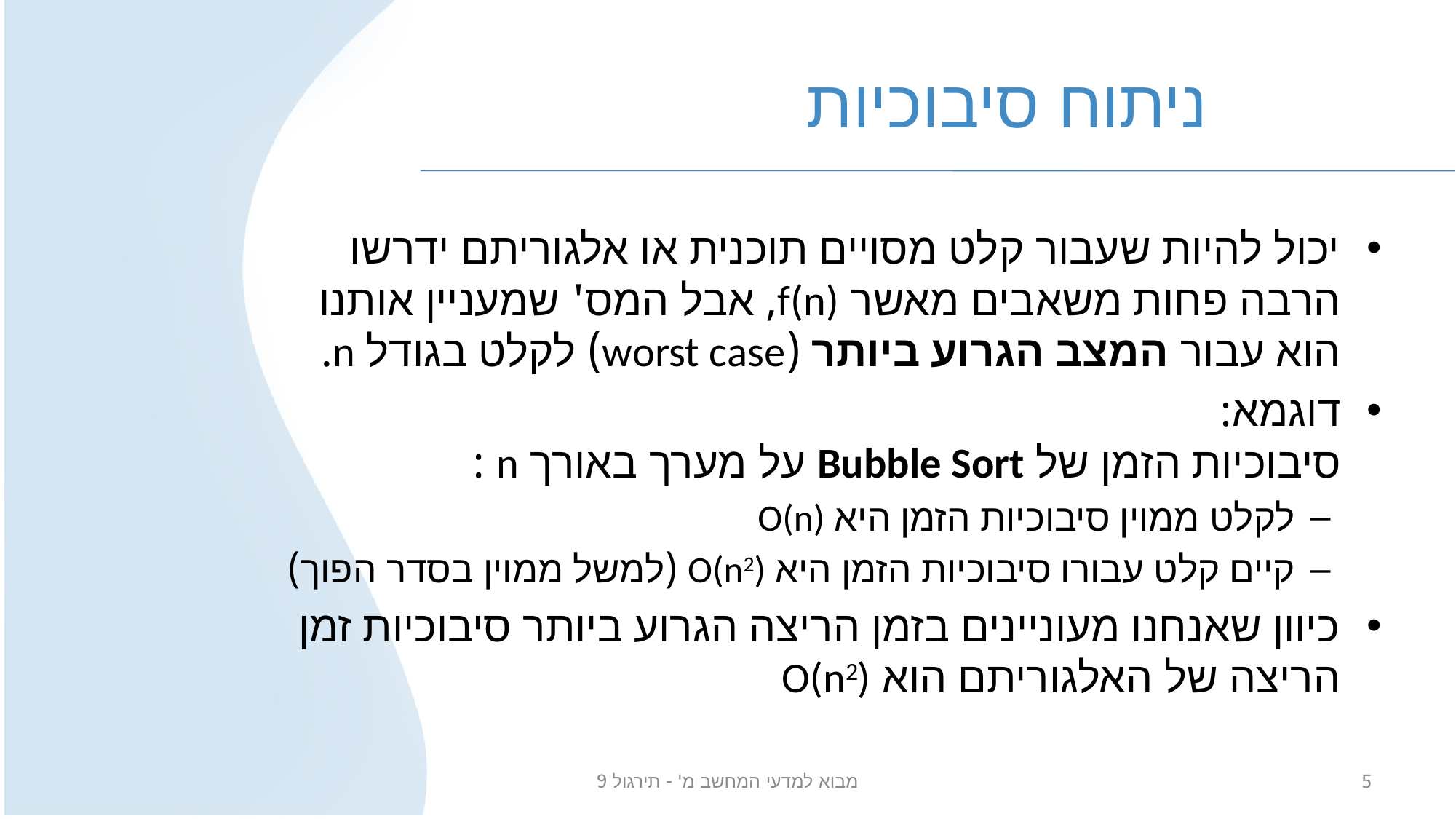

# ניתוח סיבוכיות
יכול להיות שעבור קלט מסויים תוכנית או אלגוריתם ידרשו הרבה פחות משאבים מאשר f(n), אבל המס' שמעניין אותנו הוא עבור המצב הגרוע ביותר (worst case) לקלט בגודל n.
דוגמא:
סיבוכיות הזמן של Bubble Sort על מערך באורך n :
לקלט ממוין סיבוכיות הזמן היא O(n)
קיים קלט עבורו סיבוכיות הזמן היא O(n2) (למשל ממוין בסדר הפוך)
כיוון שאנחנו מעוניינים בזמן הריצה הגרוע ביותר סיבוכיות זמן הריצה של האלגוריתם הוא O(n2)
מבוא למדעי המחשב מ' - תירגול 9
5